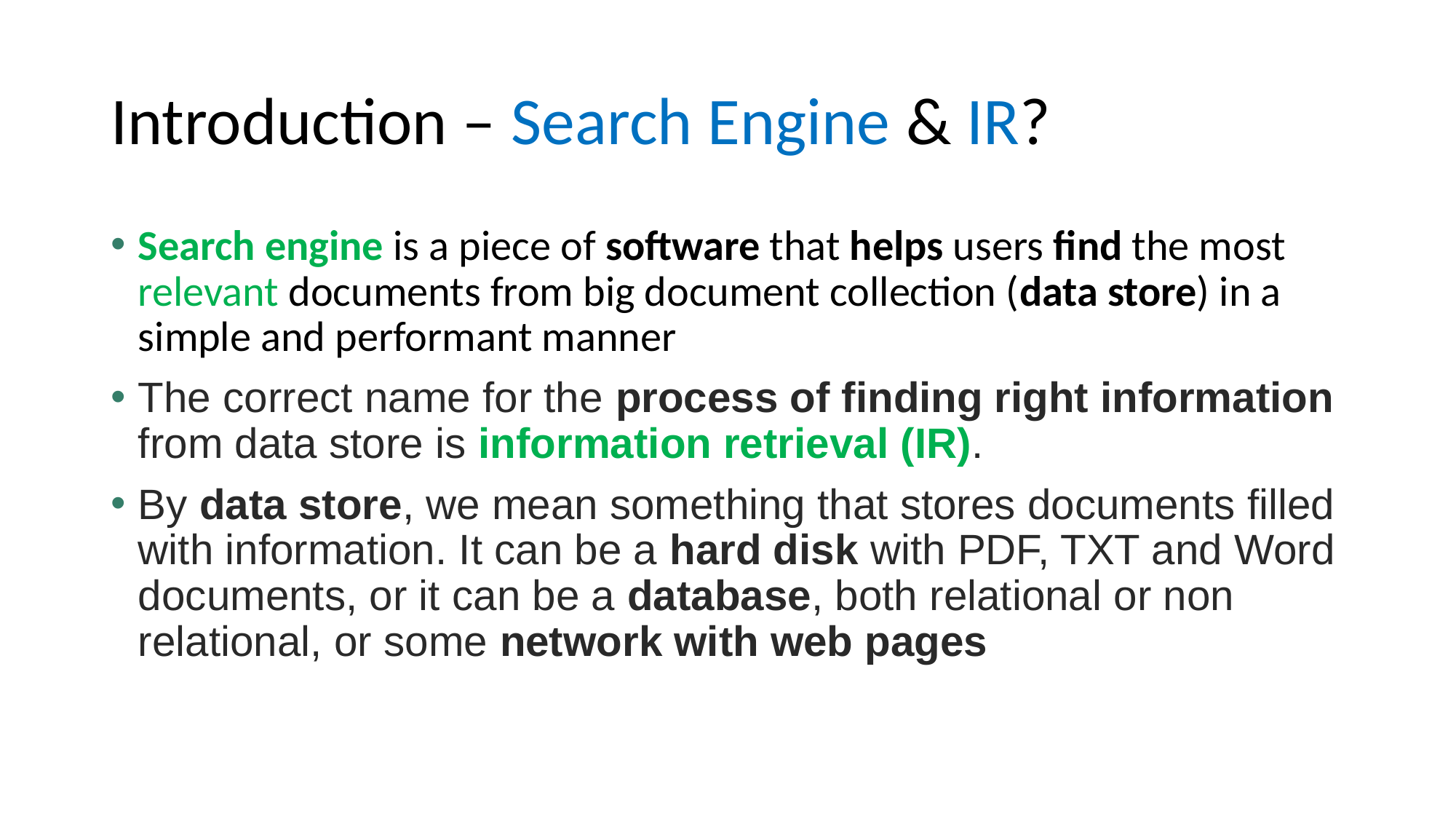

# Introduction – Search Engine & IR?
Search engine is a piece of software that helps users find the most relevant documents from big document collection (data store) in a simple and performant manner
The correct name for the process of finding right information from data store is information retrieval (IR).
By data store, we mean something that stores documents filled with information. It can be a hard disk with PDF, TXT and Word documents, or it can be a database, both relational or non relational, or some network with web pages